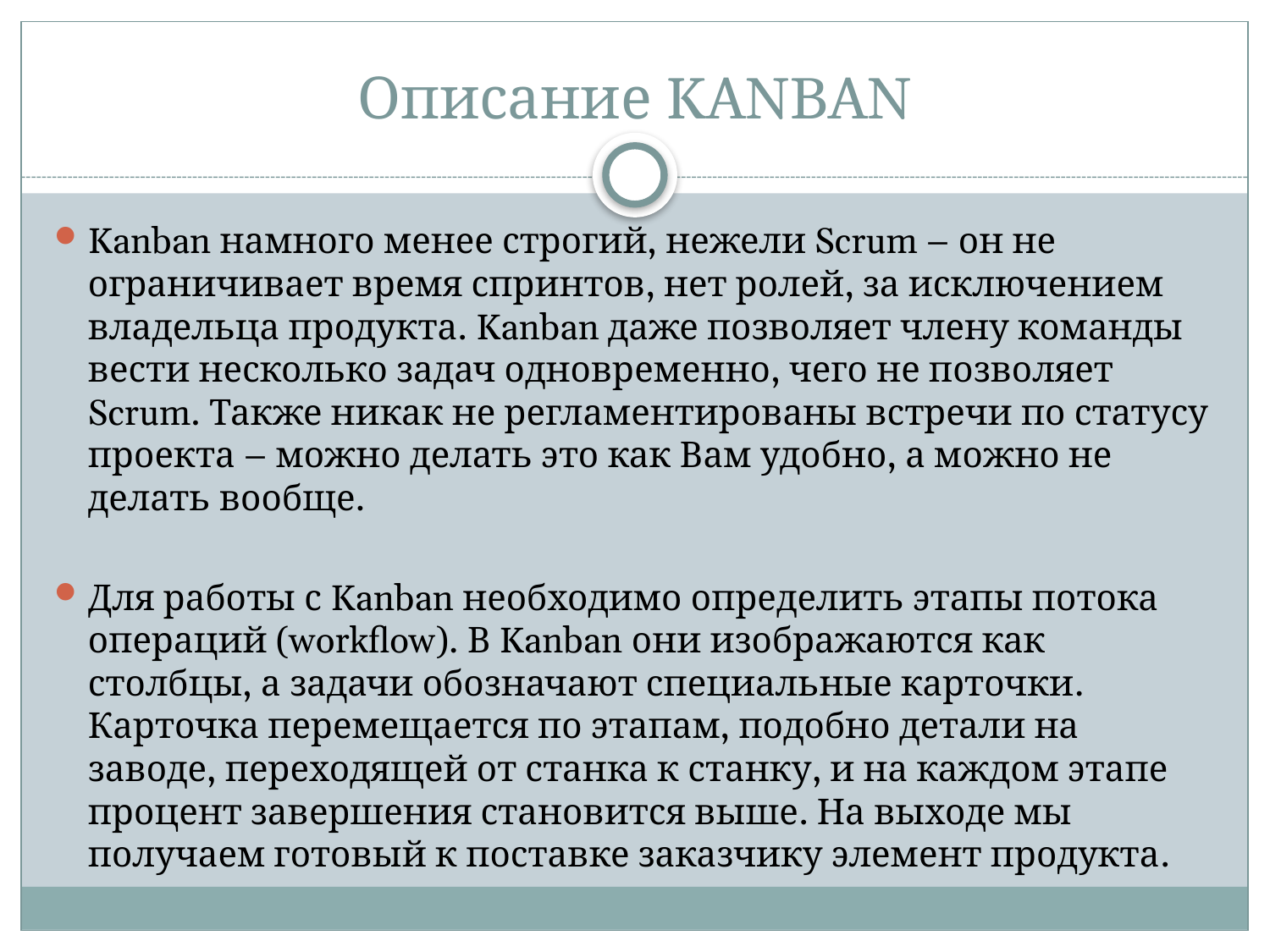

# Описание KANBAN
Kanban намного менее строгий, нежели Scrum – он не ограничивает время спринтов, нет ролей, за исключением владельца продукта. Kanban даже позволяет члену команды вести несколько задач одновременно, чего не позволяет Scrum. Также никак не регламентированы встречи по статусу проекта – можно делать это как Вам удобно, а можно не делать вообще.

Для работы с Kanban необходимо определить этапы потока операций (workflow). В Kanban они изображаются как столбцы, а задачи обозначают специальные карточки. Карточка перемещается по этапам, подобно детали на заводе, переходящей от станка к станку, и на каждом этапе процент завершения становится выше. На выходе мы получаем готовый к поставке заказчику элемент продукта.